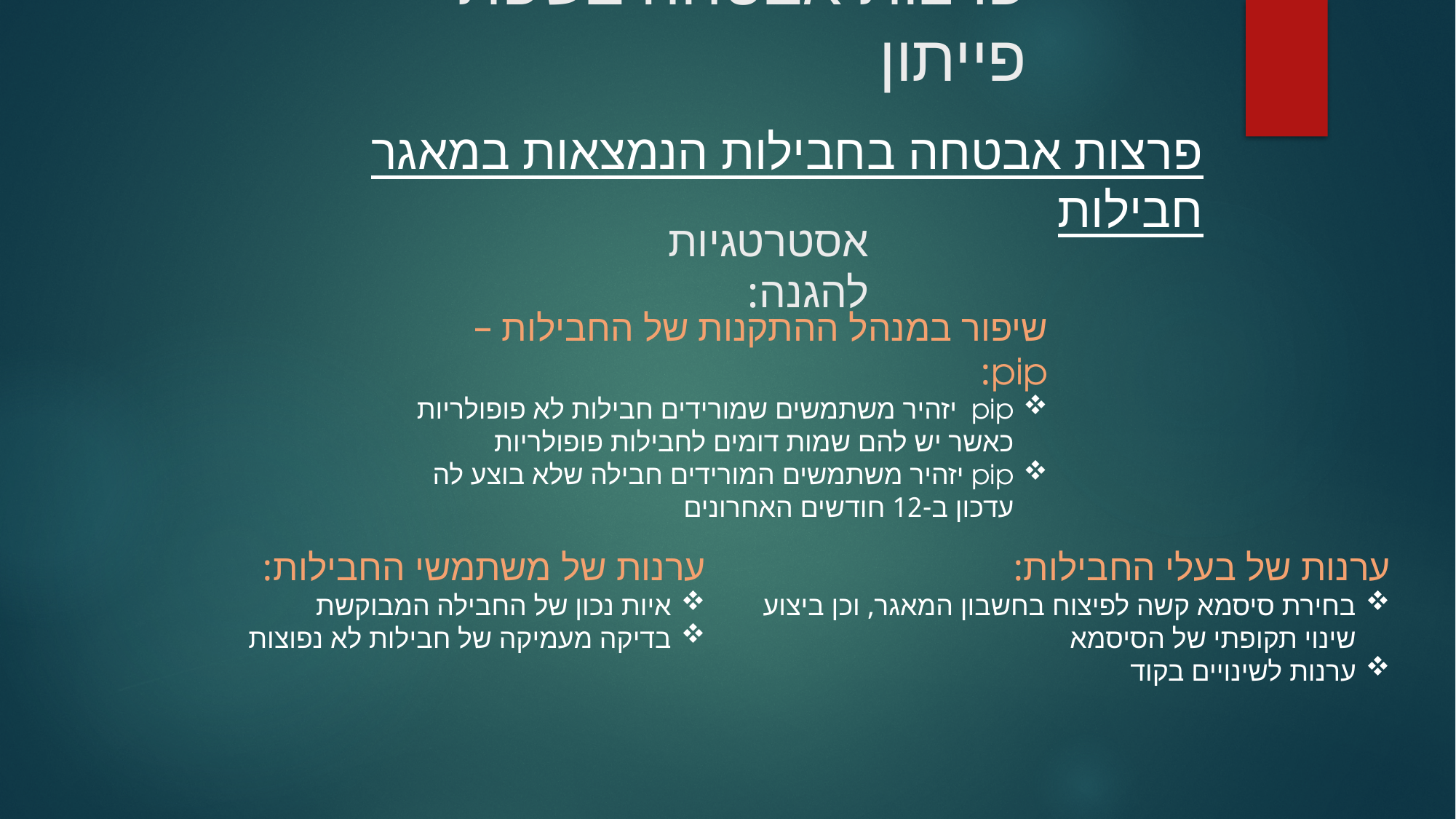

פרצות אבטחה בשפת פייתון
פרצות אבטחה בחבילות הנמצאות במאגר חבילות
אסטרטגיות להגנה:
שיפור במנהל ההתקנות של החבילות – pip:
pip  יזהיר משתמשים שמורידים חבילות לא פופולריות כאשר יש להם שמות דומים לחבילות פופולריות
pip יזהיר משתמשים המורידים חבילה שלא בוצע לה עדכון ב-12 חודשים האחרונים

ערנות של משתמשי החבילות:
איות נכון של החבילה המבוקשת
בדיקה מעמיקה של חבילות לא נפוצות

ערנות של בעלי החבילות:
בחירת סיסמא קשה לפיצוח בחשבון המאגר, וכן ביצוע שינוי תקופתי של הסיסמא
ערנות לשינויים בקוד